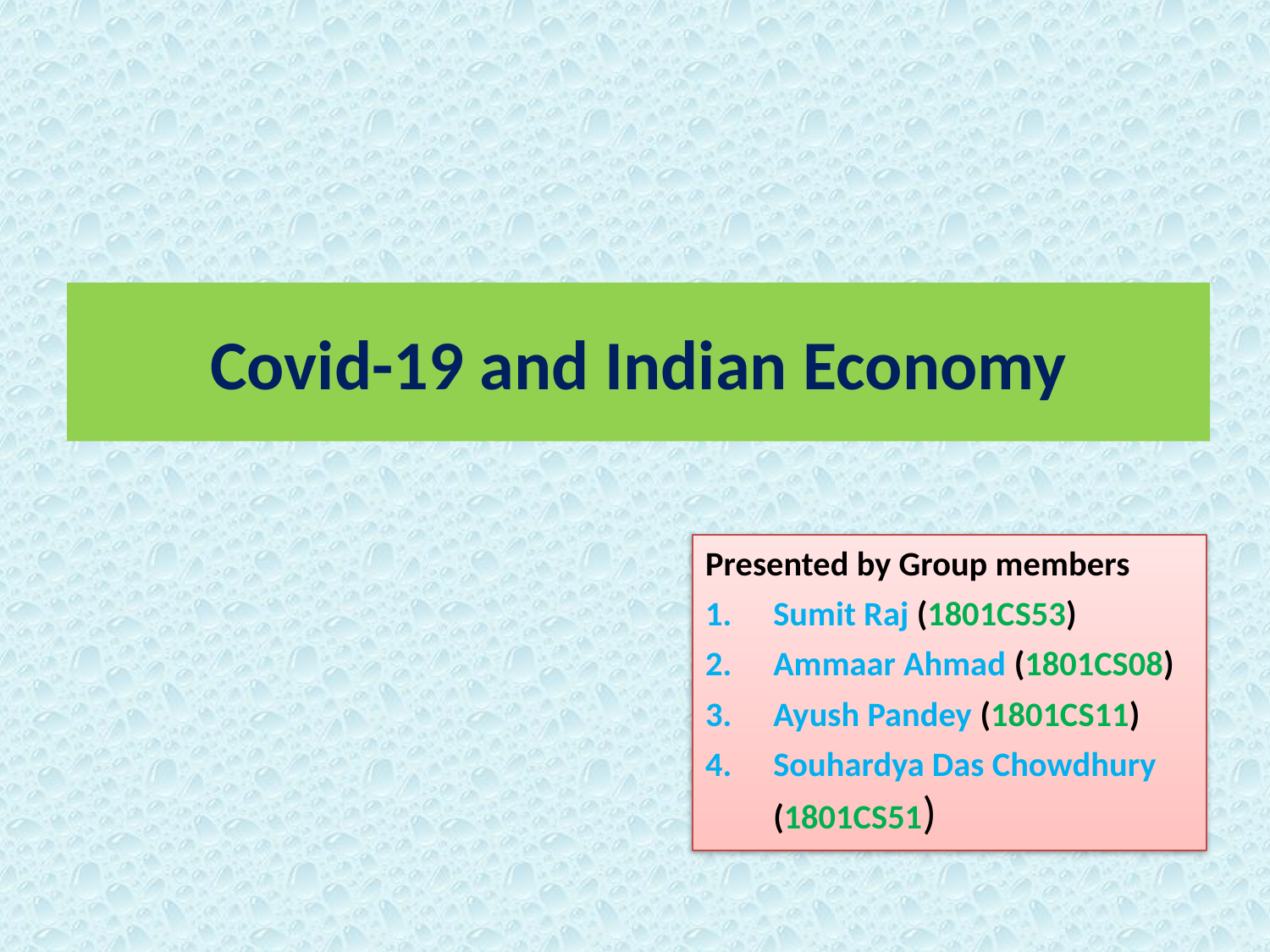

# Covid-19 and Indian Economy
Presented by Group members
Sumit Raj (1801CS53)
Ammaar Ahmad (1801CS08)
Ayush Pandey (1801CS11)
Souhardya Das Chowdhury (1801CS51)